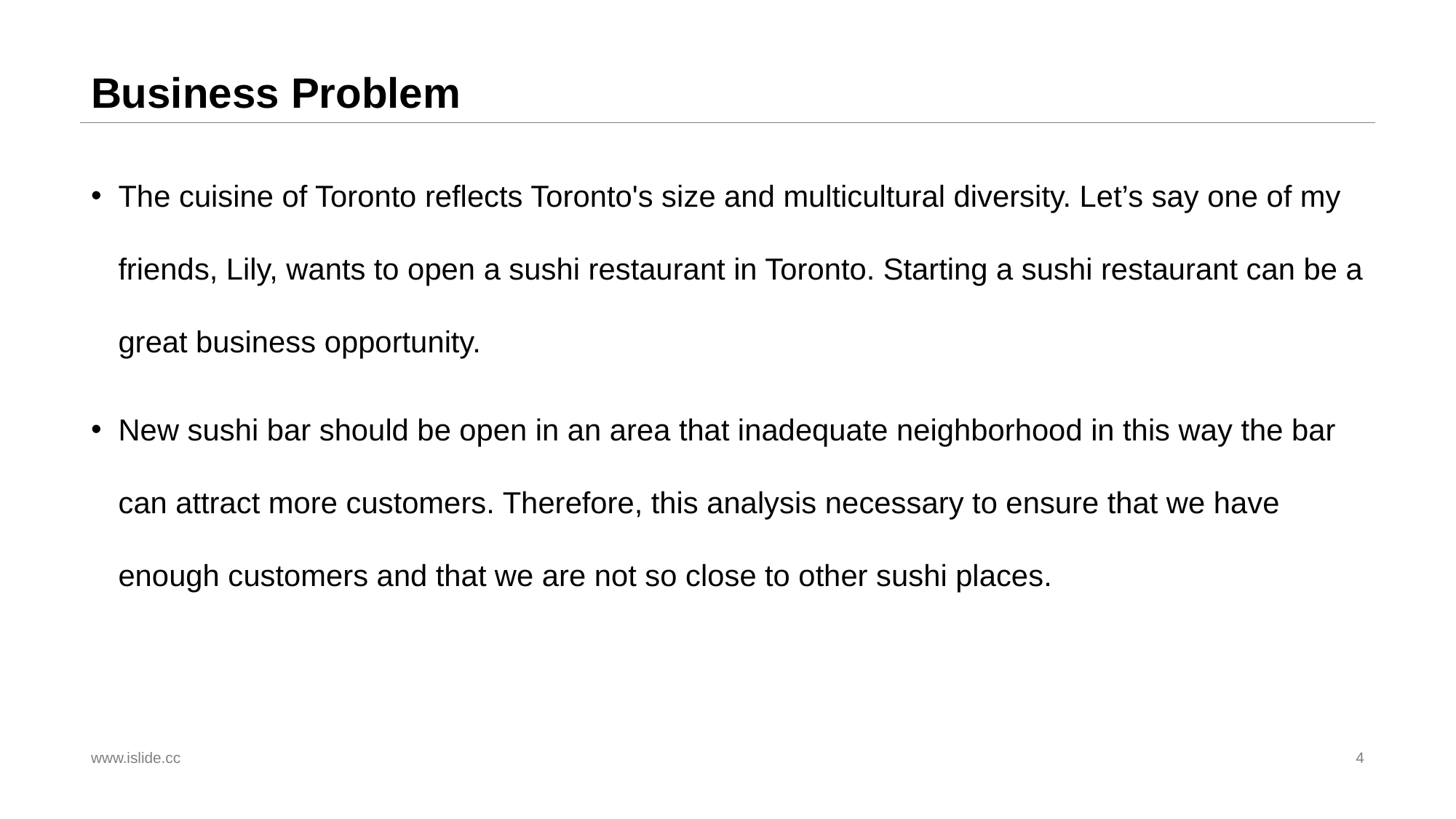

# Business Problem
The cuisine of Toronto reflects Toronto's size and multicultural diversity. Let’s say one of my friends, Lily, wants to open a sushi restaurant in Toronto. Starting a sushi restaurant can be a great business opportunity.
New sushi bar should be open in an area that inadequate neighborhood in this way the bar can attract more customers. Therefore, this analysis necessary to ensure that we have enough customers and that we are not so close to other sushi places.
www.islide. cc
4